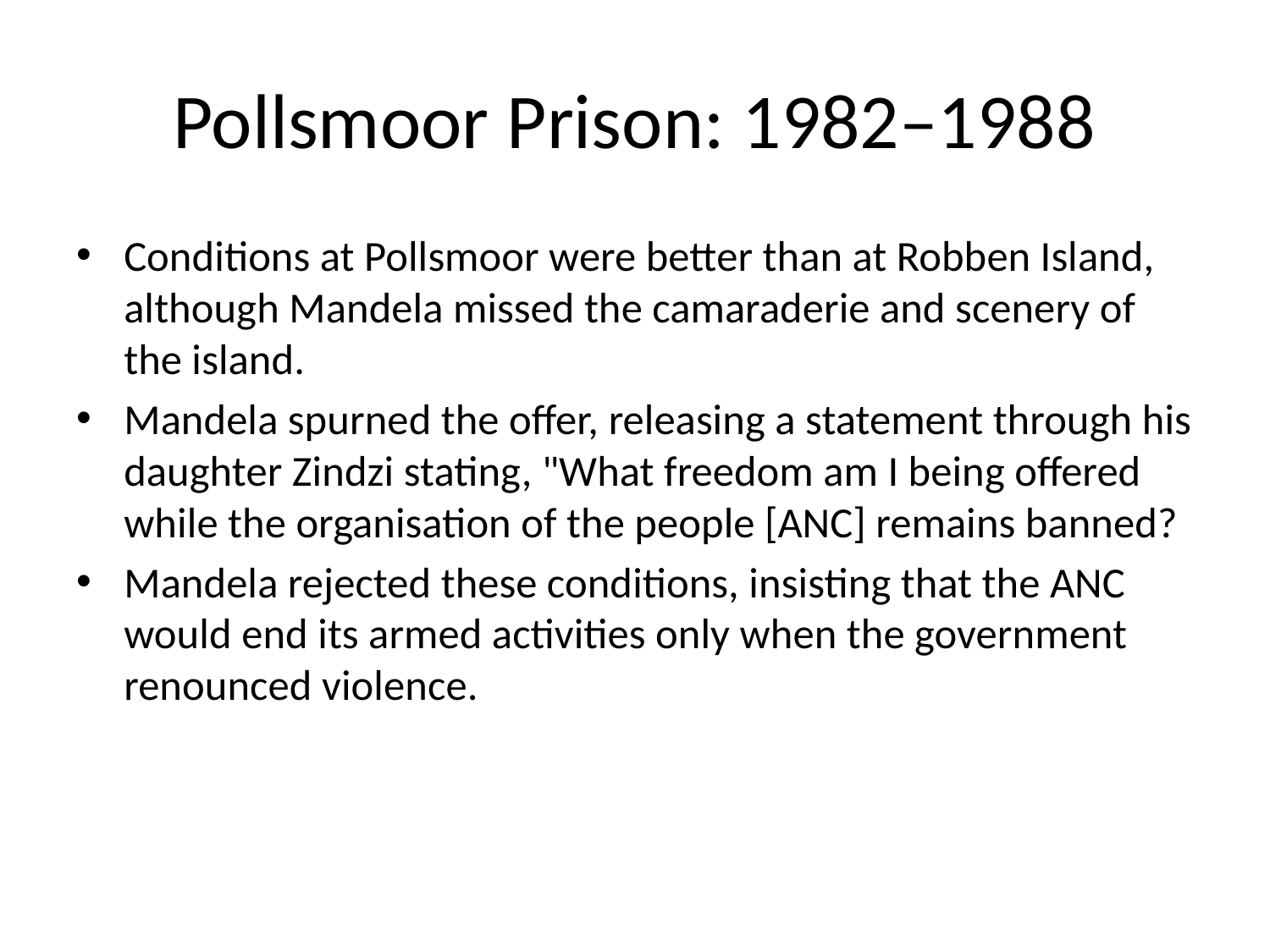

# Pollsmoor Prison: 1982–1988
Conditions at Pollsmoor were better than at Robben Island, although Mandela missed the camaraderie and scenery of the island.
Mandela spurned the offer, releasing a statement through his daughter Zindzi stating, "What freedom am I being offered while the organisation of the people [ANC] remains banned?
Mandela rejected these conditions, insisting that the ANC would end its armed activities only when the government renounced violence.